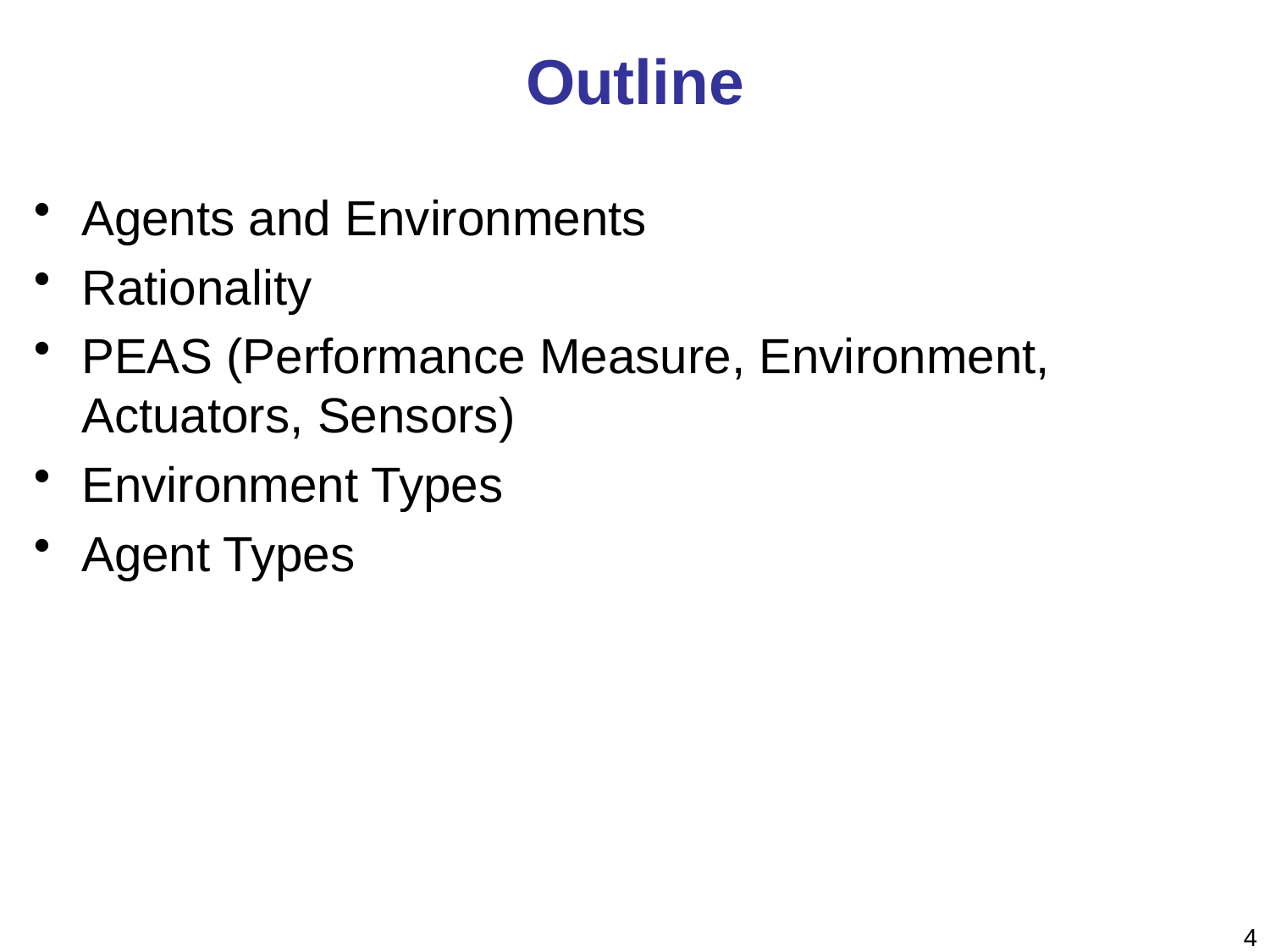

# Outline
Agents and Environments
Rationality
PEAS (Performance Measure, Environment, Actuators, Sensors)
Environment Types
Agent Types

4